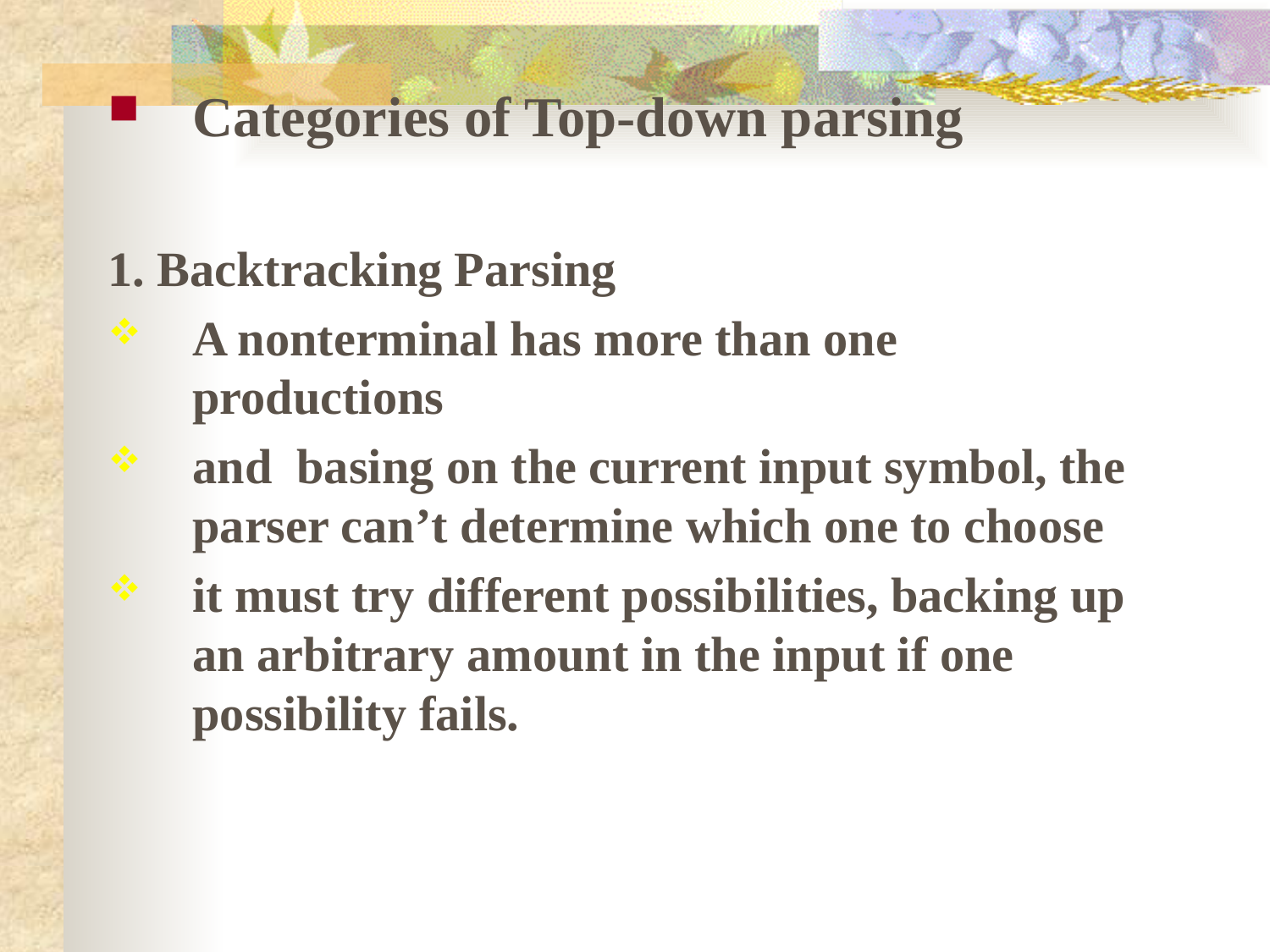

Categories of Top-down parsing

1. Backtracking Parsing
A nonterminal has more than one productions
and  basing on the current input symbol, the parser can’t determine which one to choose
it must try different possibilities, backing up an arbitrary amount in the input if one possibility fails.